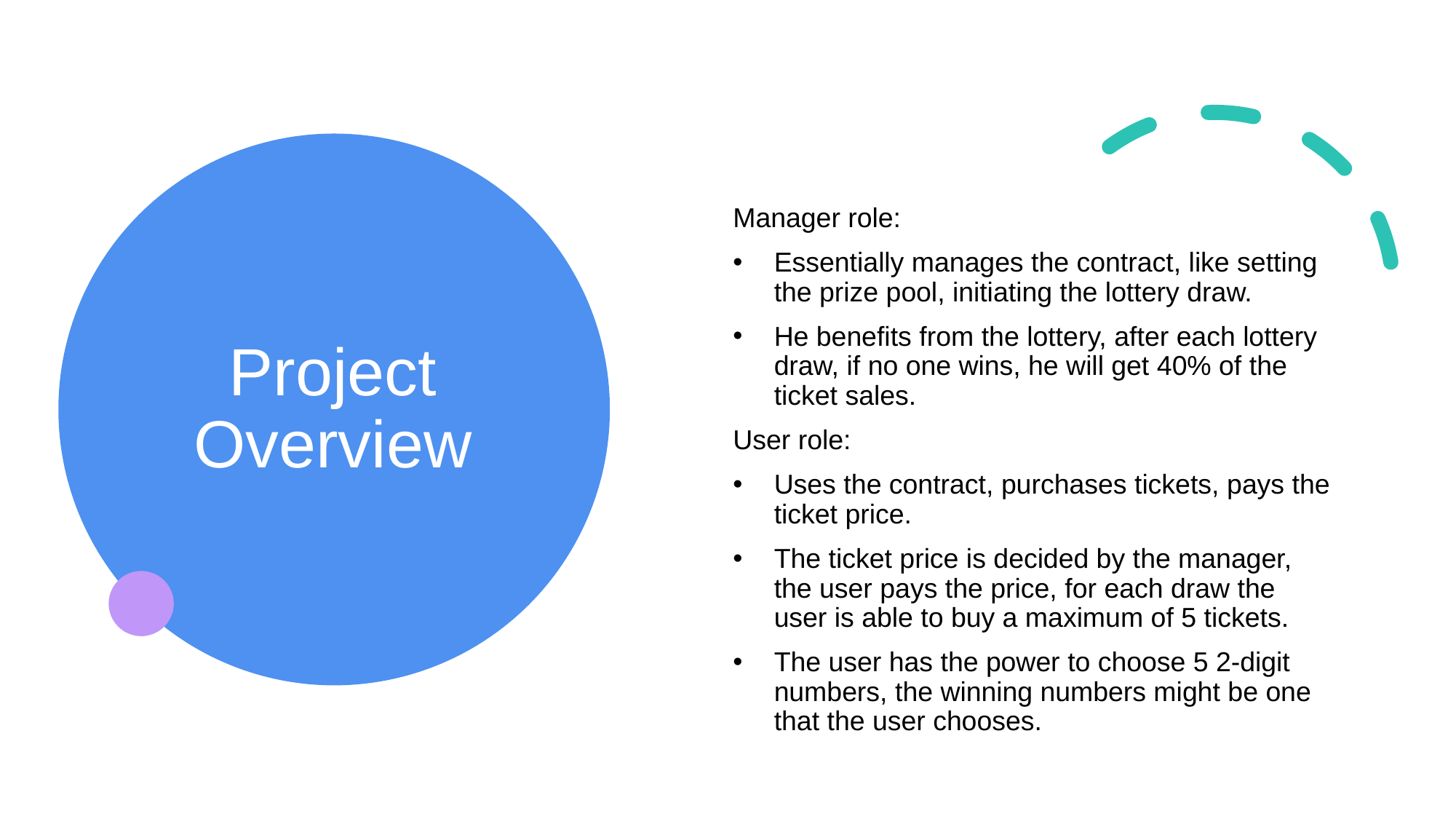

# Project Overview
Manager role:
Essentially manages the contract, like setting the prize pool, initiating the lottery draw.
He benefits from the lottery, after each lottery draw, if no one wins, he will get 40% of the ticket sales.
User role:
Uses the contract, purchases tickets, pays the ticket price.
The ticket price is decided by the manager, the user pays the price, for each draw the user is able to buy a maximum of 5 tickets.
The user has the power to choose 5 2-digit numbers, the winning numbers might be one that the user chooses.